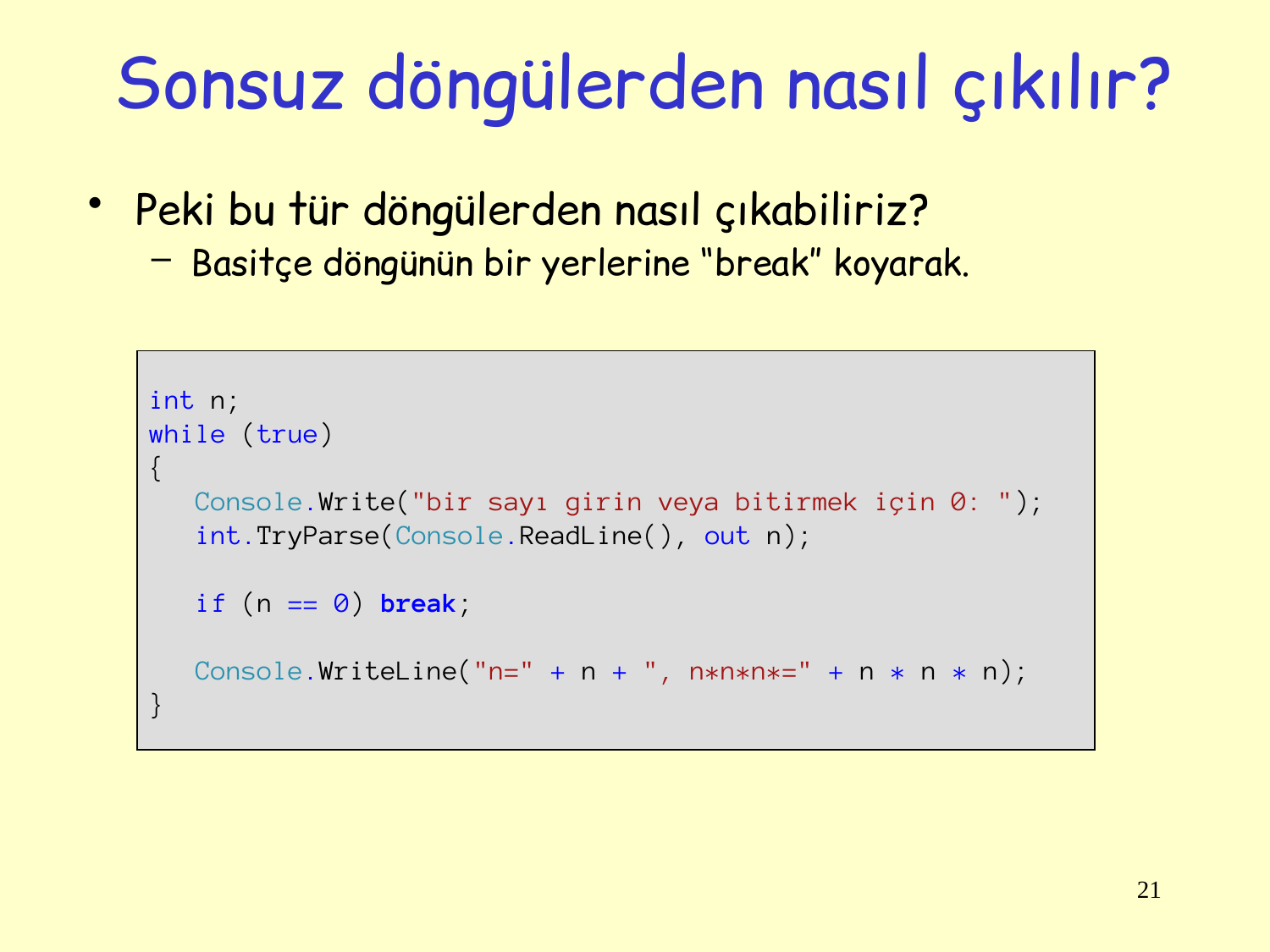

# Sonsuz döngülerden nasıl çıkılır?
Peki bu tür döngülerden nasıl çıkabiliriz?
Basitçe döngünün bir yerlerine “break” koyarak.
int n;
while (true)
{
   Console.Write("bir sayı girin veya bitirmek için 0: ");
   int.TryParse(Console.ReadLine(), out n);

   if (n == 0) break;

   Console.WriteLine("n=" + n + ", n*n*n*=" + n * n * n);
}
21